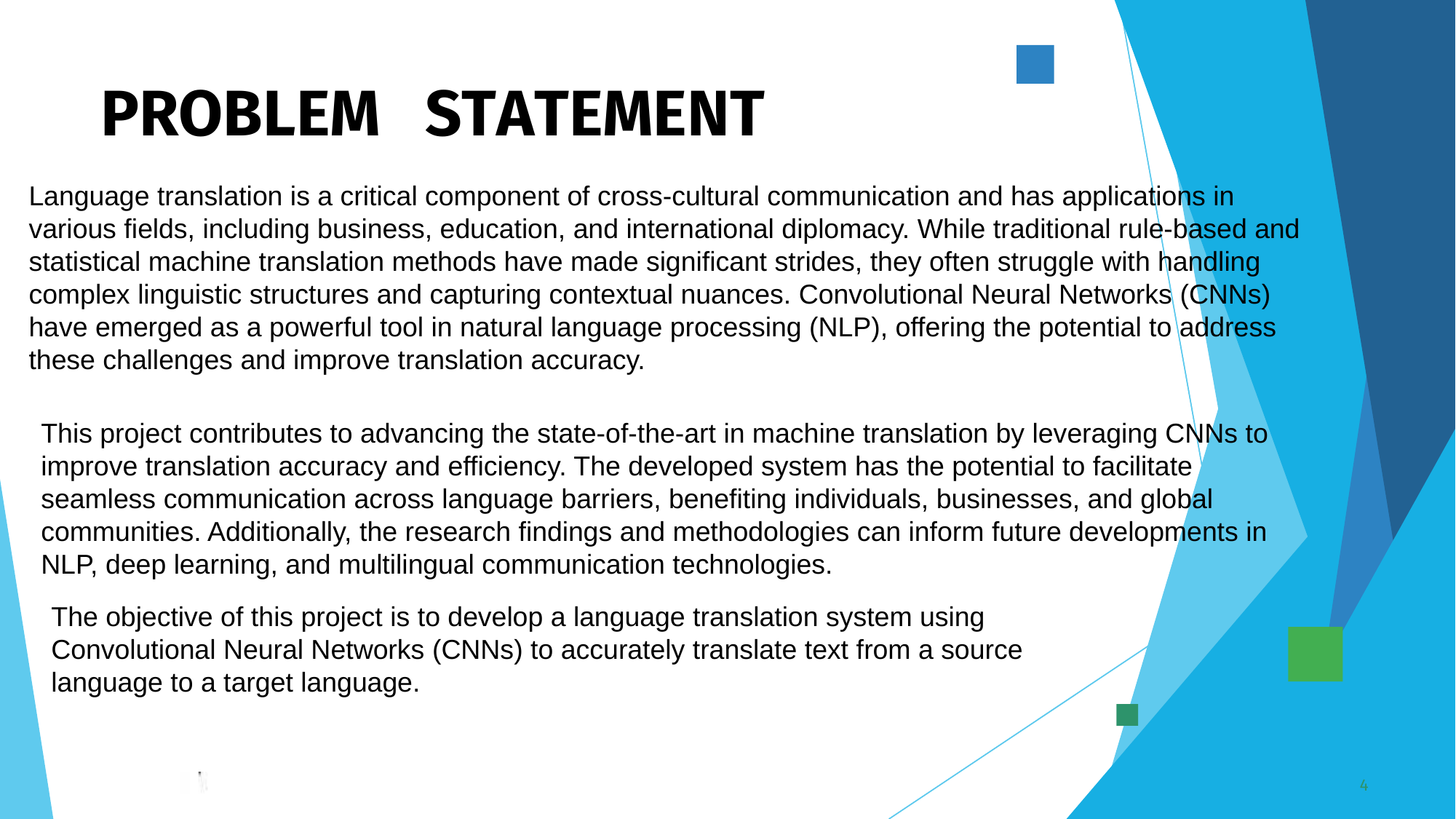

PROBLEM
STATEMENT
Language translation is a critical component of cross-cultural communication and has applications in various fields, including business, education, and international diplomacy. While traditional rule-based and statistical machine translation methods have made significant strides, they often struggle with handling complex linguistic structures and capturing contextual nuances. Convolutional Neural Networks (CNNs) have emerged as a powerful tool in natural language processing (NLP), offering the potential to address these challenges and improve translation accuracy.

This project contributes to advancing the state-of-the-art in machine translation by leveraging CNNs to improve translation accuracy and efficiency. The developed system has the potential to facilitate seamless communication across language barriers, benefiting individuals, businesses, and global communities. Additionally, the research findings and methodologies can inform future developments in NLP, deep learning, and multilingual communication technologies.

The objective of this project is to develop a language translation system using Convolutional Neural Networks (CNNs) to accurately translate text from a source language to a target language.

3/21/2024  Annual Review

4